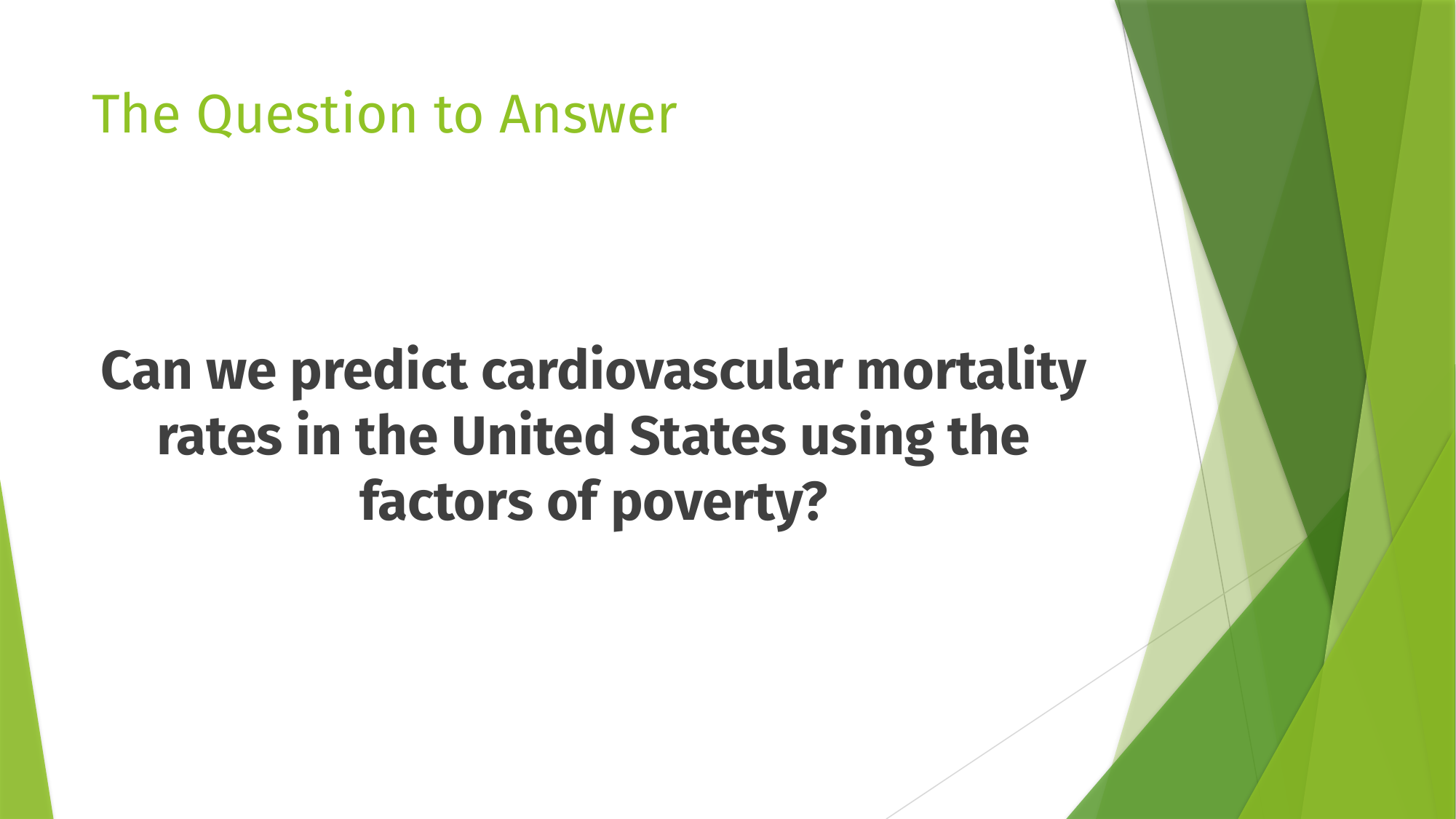

# The Question to Answer
Can we predict cardiovascular mortality rates in the United States using the factors of poverty?